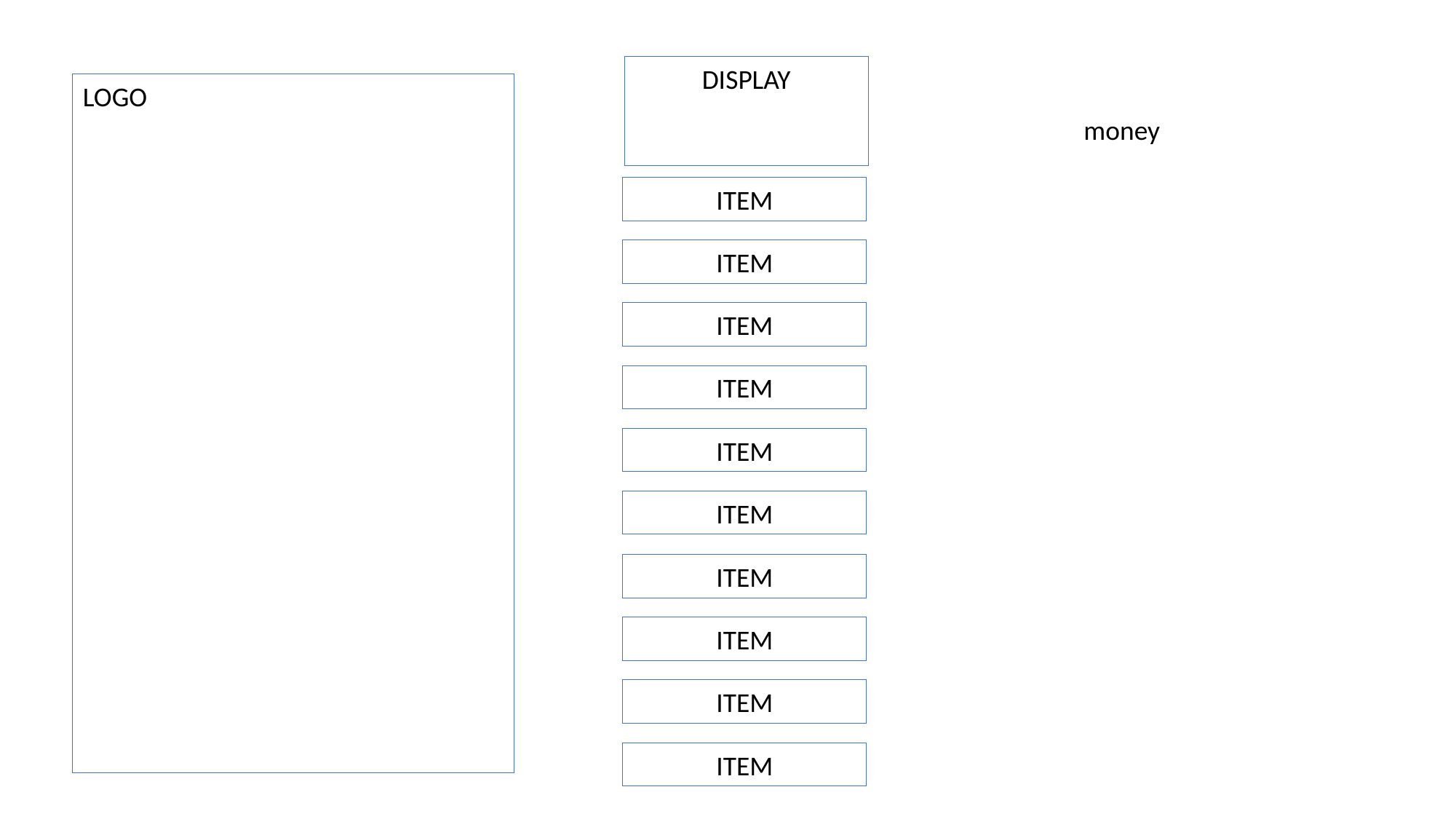

DISPLAY

LOGO

money
ITEM
ITEM
ITEM
ITEM
ITEM
ITEM
ITEM
ITEM
ITEM
ITEM